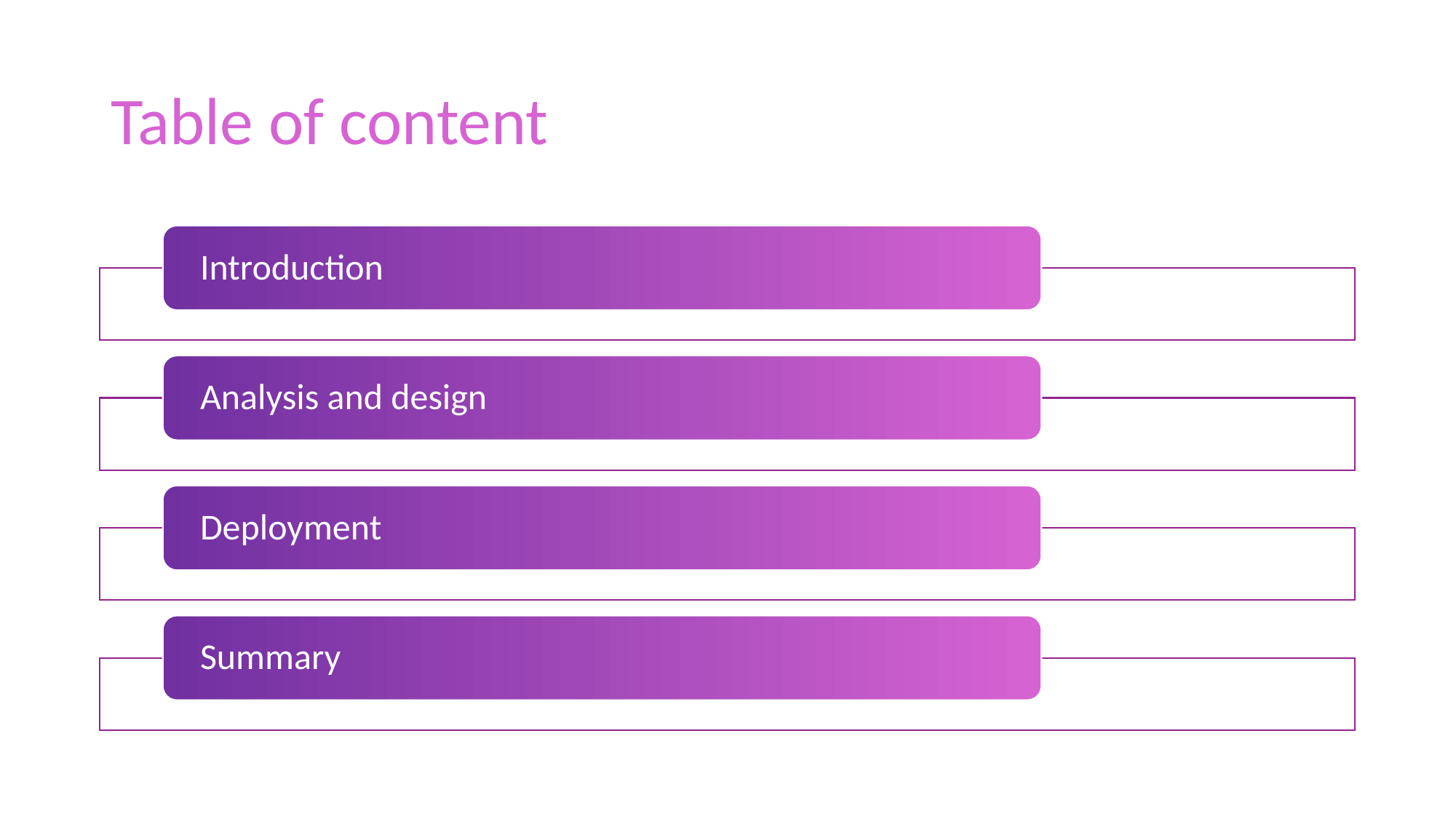

# Table of content

Introduction

Analysis and design

Deployment

Summary